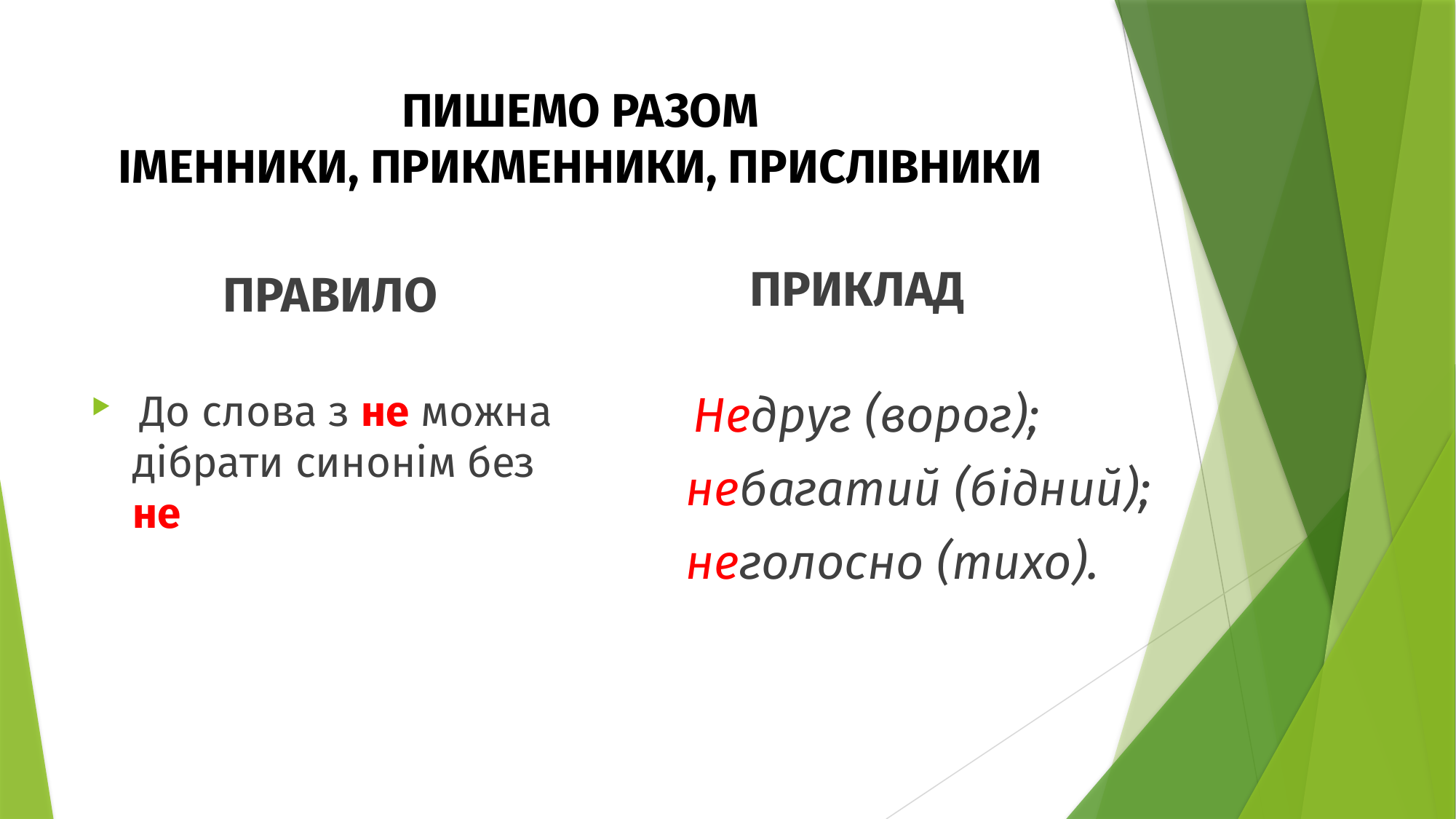

# ПИШЕМО РАЗОМ ІМЕННИКИ, ПРИКМЕННИКИ, ПРИСЛІВНИКИ
ПРИКЛАД
ПРАВИЛО
 До слова з не можна дібрати синонім без не
 Недруг (ворог);
небагатий (бідний);
неголосно (тихо).